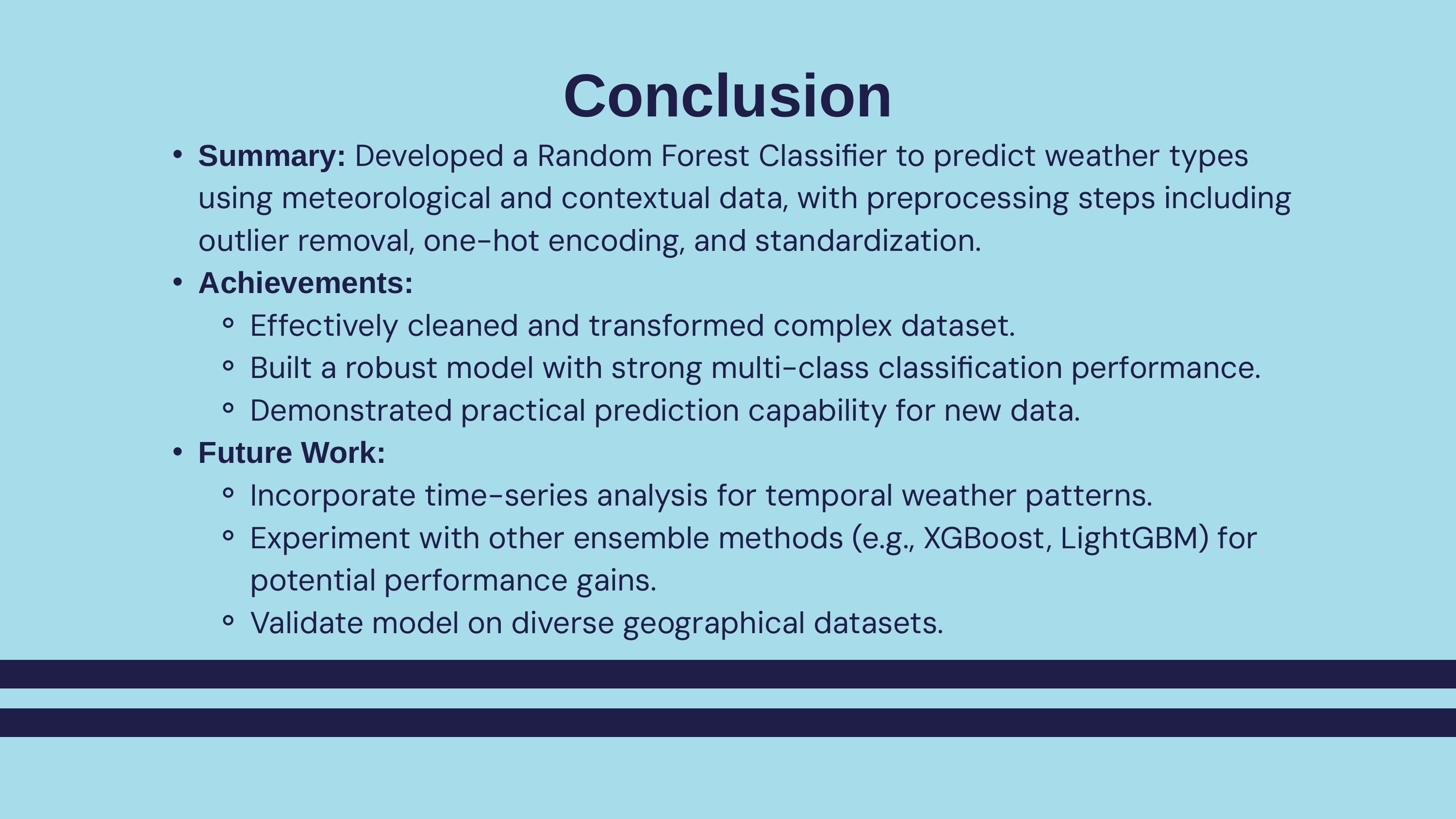

Conclusion
Summary: Developed a Random Forest Classifier to predict weather types using meteorological and contextual data, with preprocessing steps including outlier removal, one-hot encoding, and standardization.
Achievements:
Effectively cleaned and transformed complex dataset.
Built a robust model with strong multi-class classification performance.
Demonstrated practical prediction capability for new data.
Future Work:
Incorporate time-series analysis for temporal weather patterns.
Experiment with other ensemble methods (e.g., XGBoost, LightGBM) for potential performance gains.
Validate model on diverse geographical datasets.